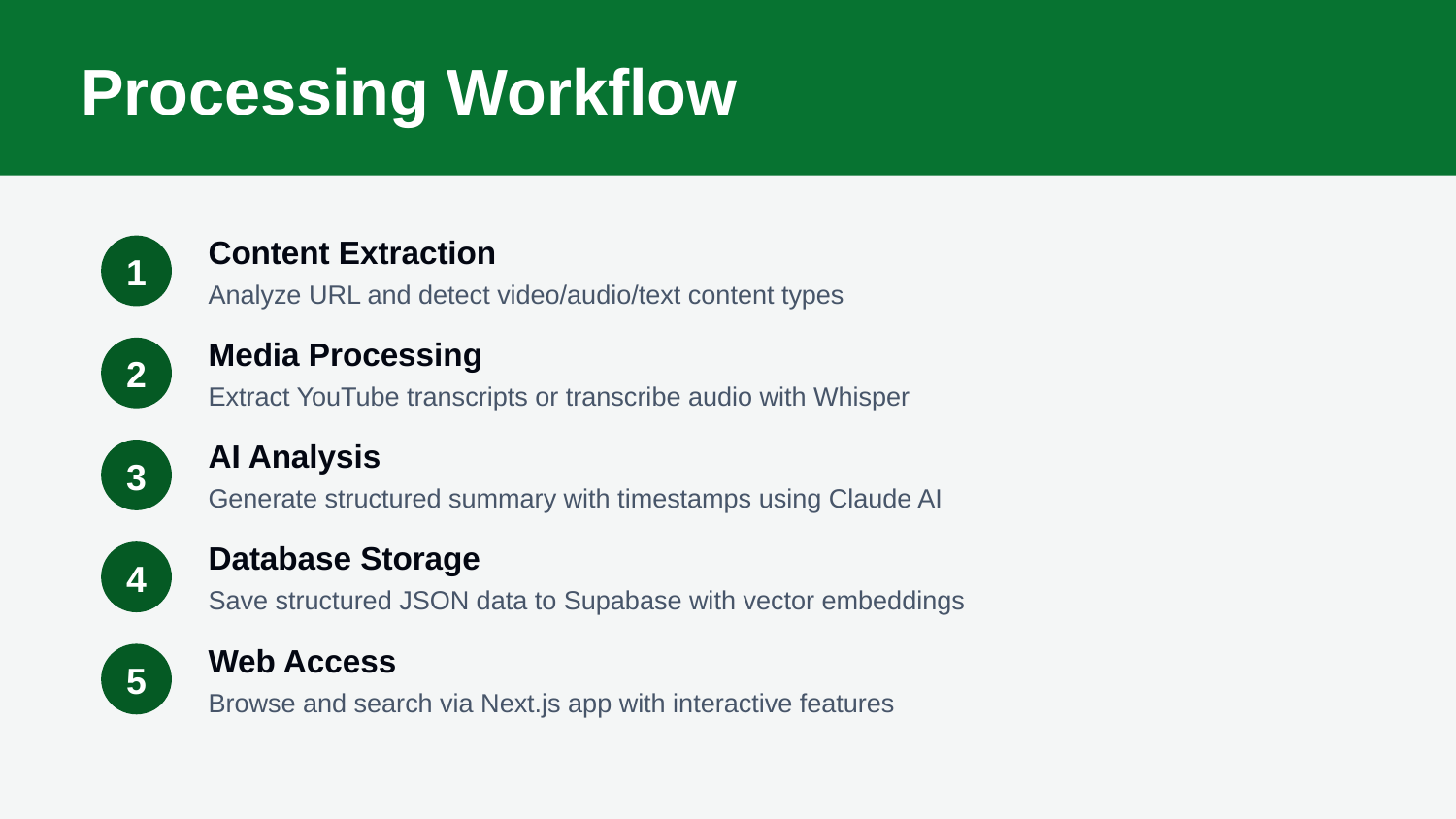

Processing Workflow
Content Extraction

1
Analyze URL and detect video/audio/text content types
Media Processing

2
Extract YouTube transcripts or transcribe audio with Whisper
AI Analysis

3
Generate structured summary with timestamps using Claude AI
Database Storage

4
Save structured JSON data to Supabase with vector embeddings
Web Access

5
Browse and search via Next.js app with interactive features